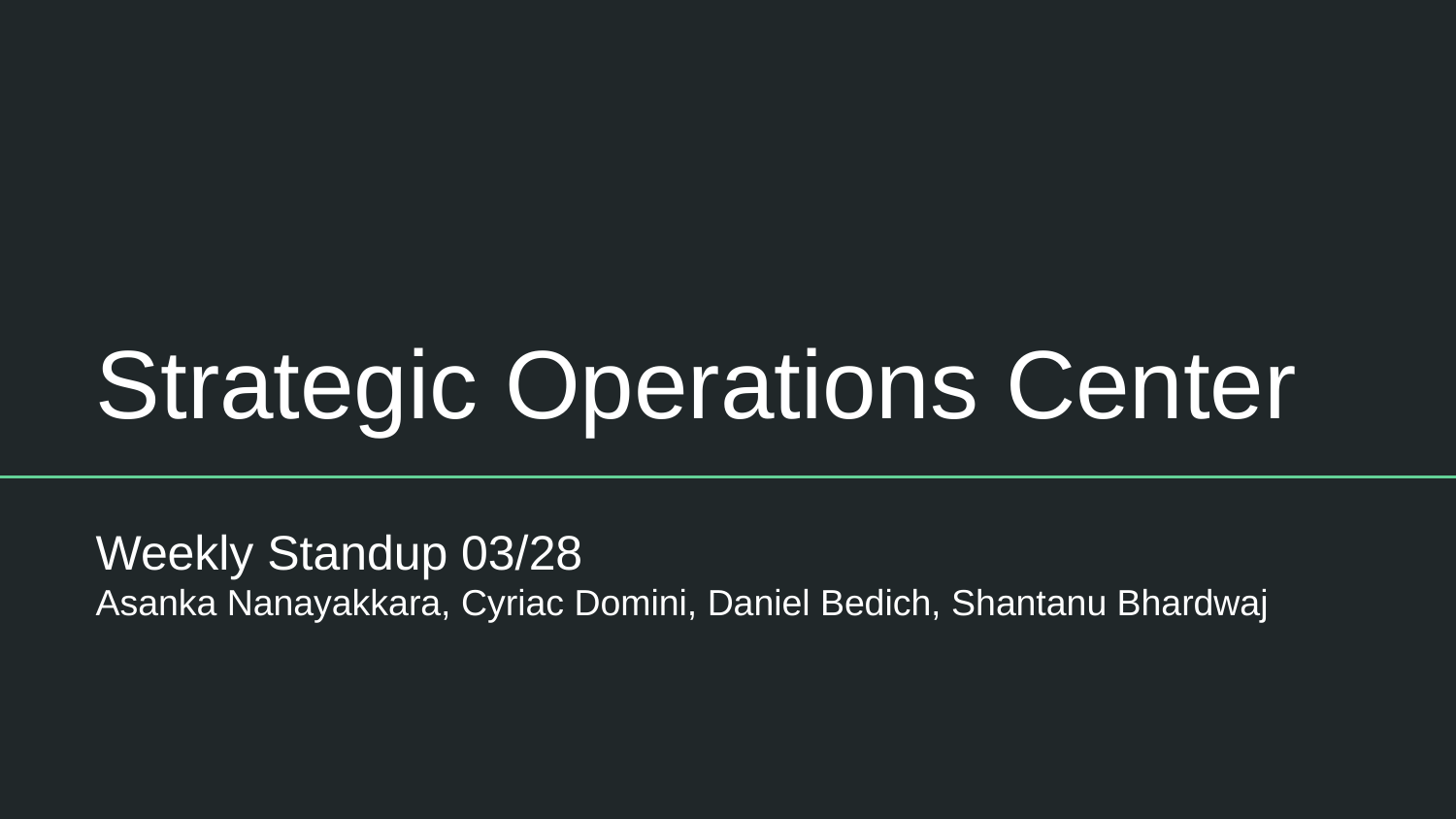

# Strategic Operations Center
Weekly Standup 03/28
Asanka Nanayakkara, Cyriac Domini, Daniel Bedich, Shantanu Bhardwaj